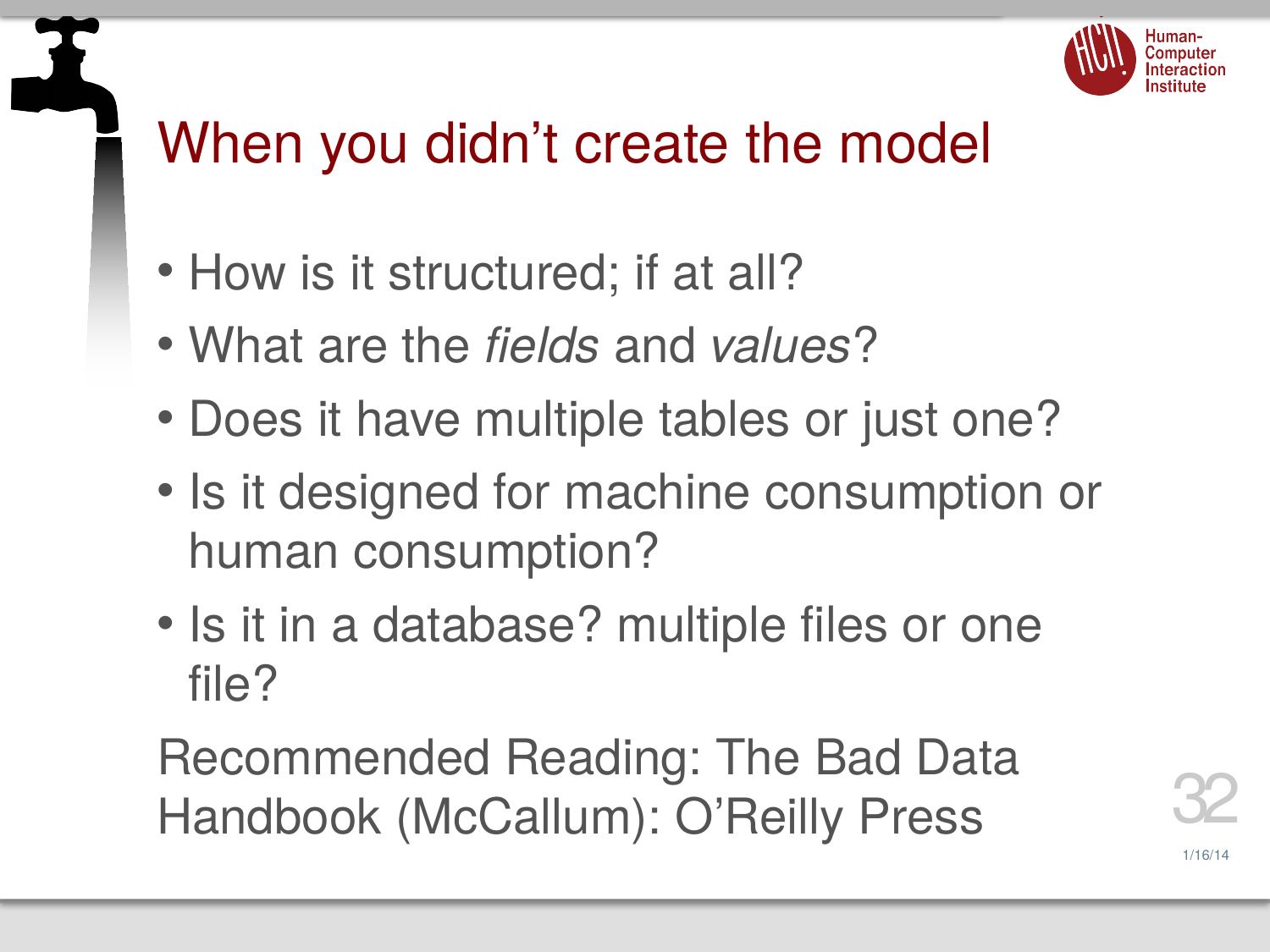

# When you didn’t create the model
How is it structured; if at all?
What are the fields and values?
Does it have multiple tables or just one?
Is it designed for machine consumption or human consumption?
Is it in a database? multiple files or one file?
Recommended Reading: The Bad Data Handbook (McCallum): O’Reilly Press

32
1/16/14